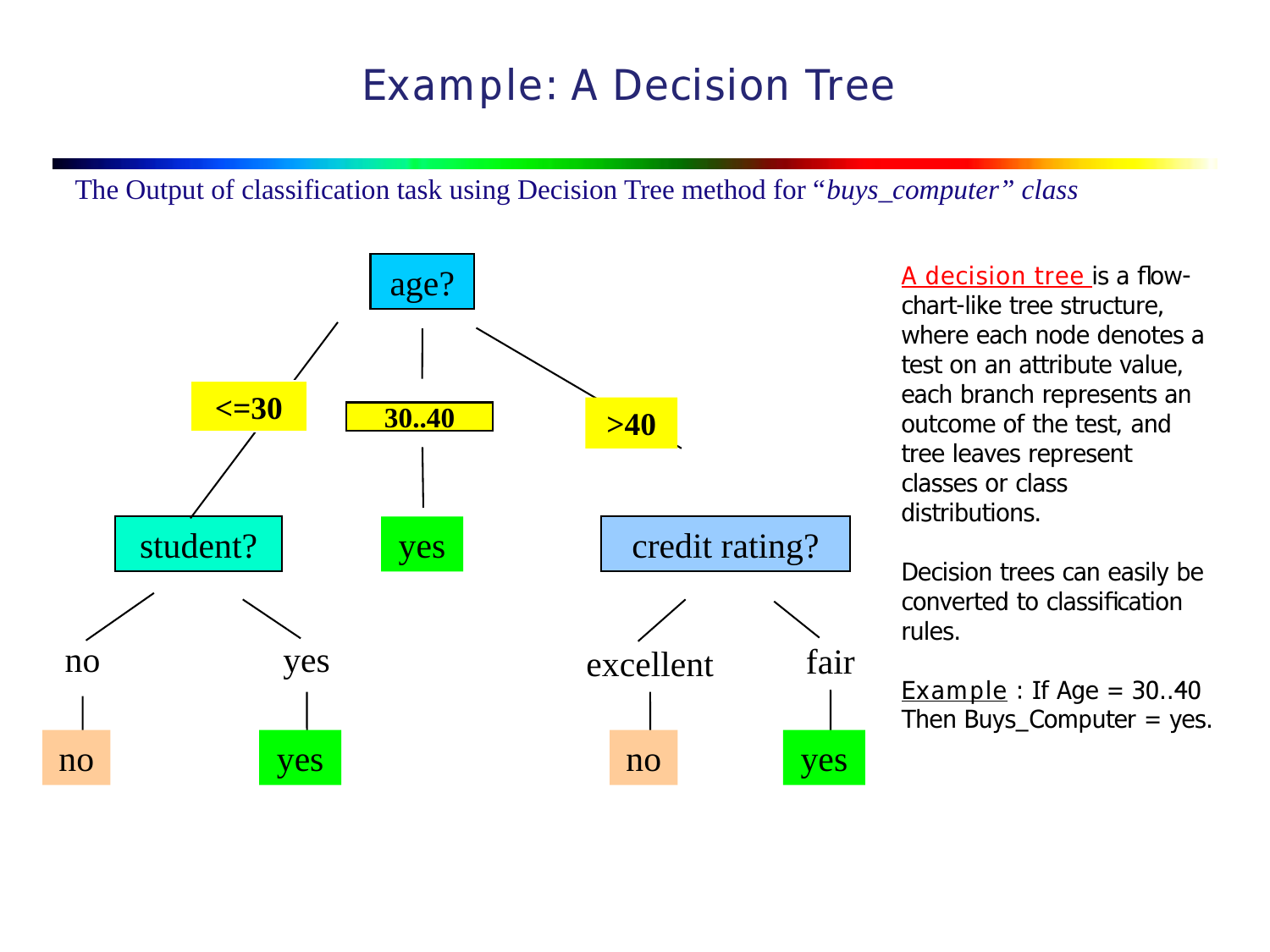

Example: A Decision Tree
# The Output of classification task using Decision Tree method for “buys_computer” class
age?
A decision tree is a flow-chart-like tree structure, where each node denotes a test on an attribute value, each branch represents an outcome of the test, and tree leaves represent classes or class distributions.

Decision trees can easily be
converted to classification rules.

Example : If Age = 30..40 Then Buys_Computer = yes.

<=30
overcast
>40
30..40

student?
credit rating?
yes

no
yes
fair
excellent

no
yes
no
yes